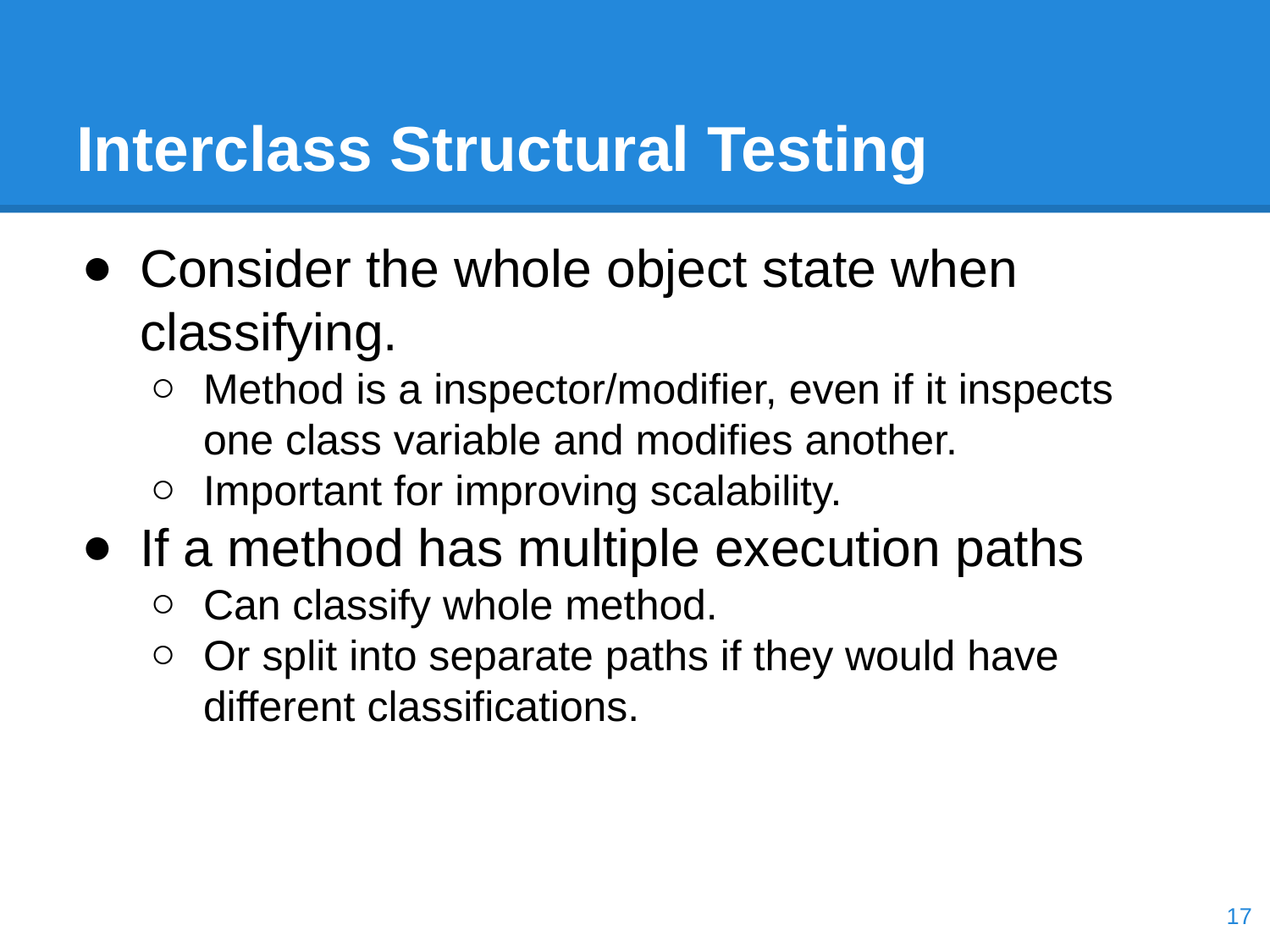

# Interclass Structural Testing
Consider the whole object state when classifying.
Method is a inspector/modifier, even if it inspects one class variable and modifies another.
Important for improving scalability.
If a method has multiple execution paths
Can classify whole method.
Or split into separate paths if they would have different classifications.

17